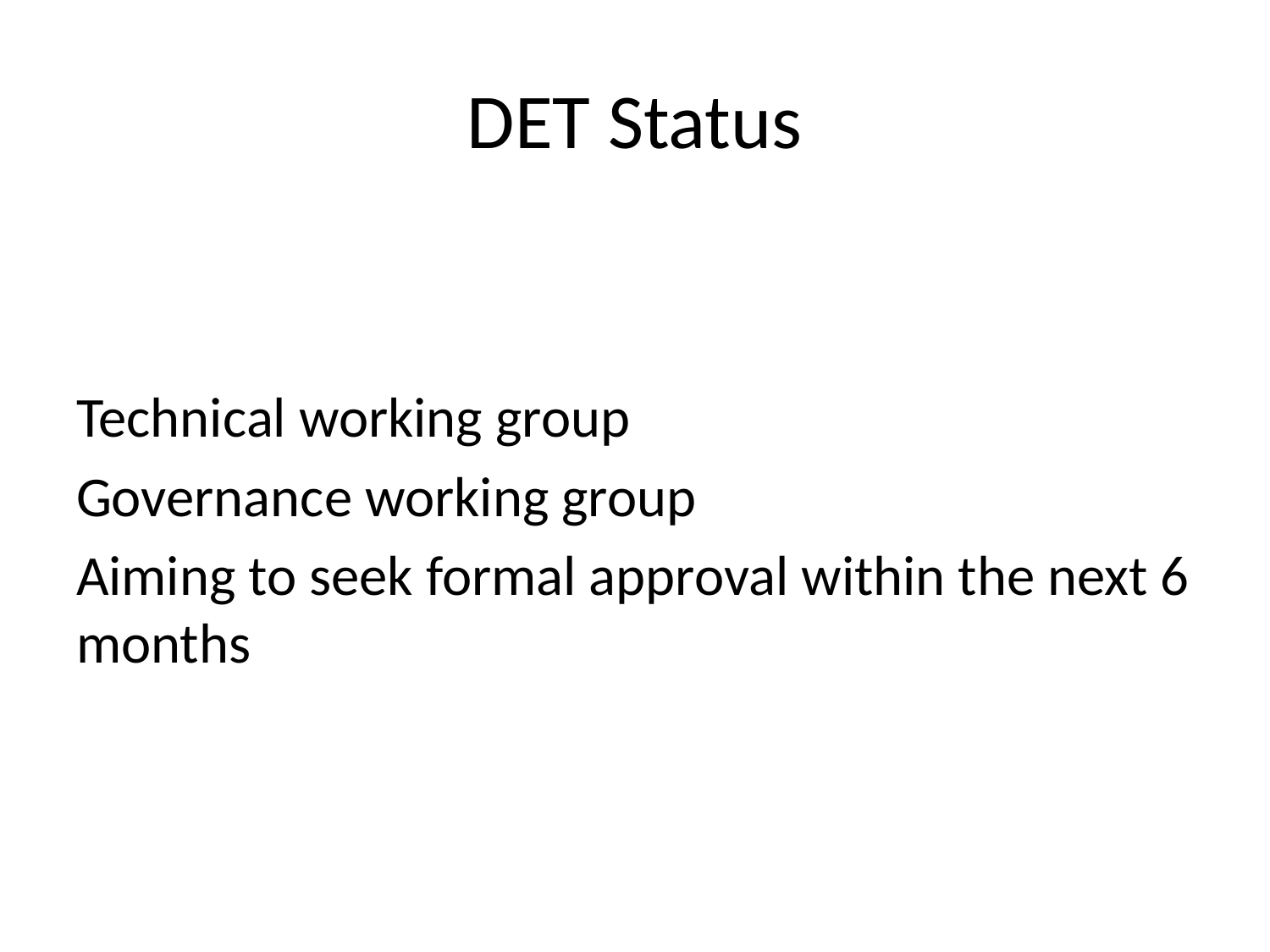

# DET Status
Technical working group
Governance working group
Aiming to seek formal approval within the next 6 months